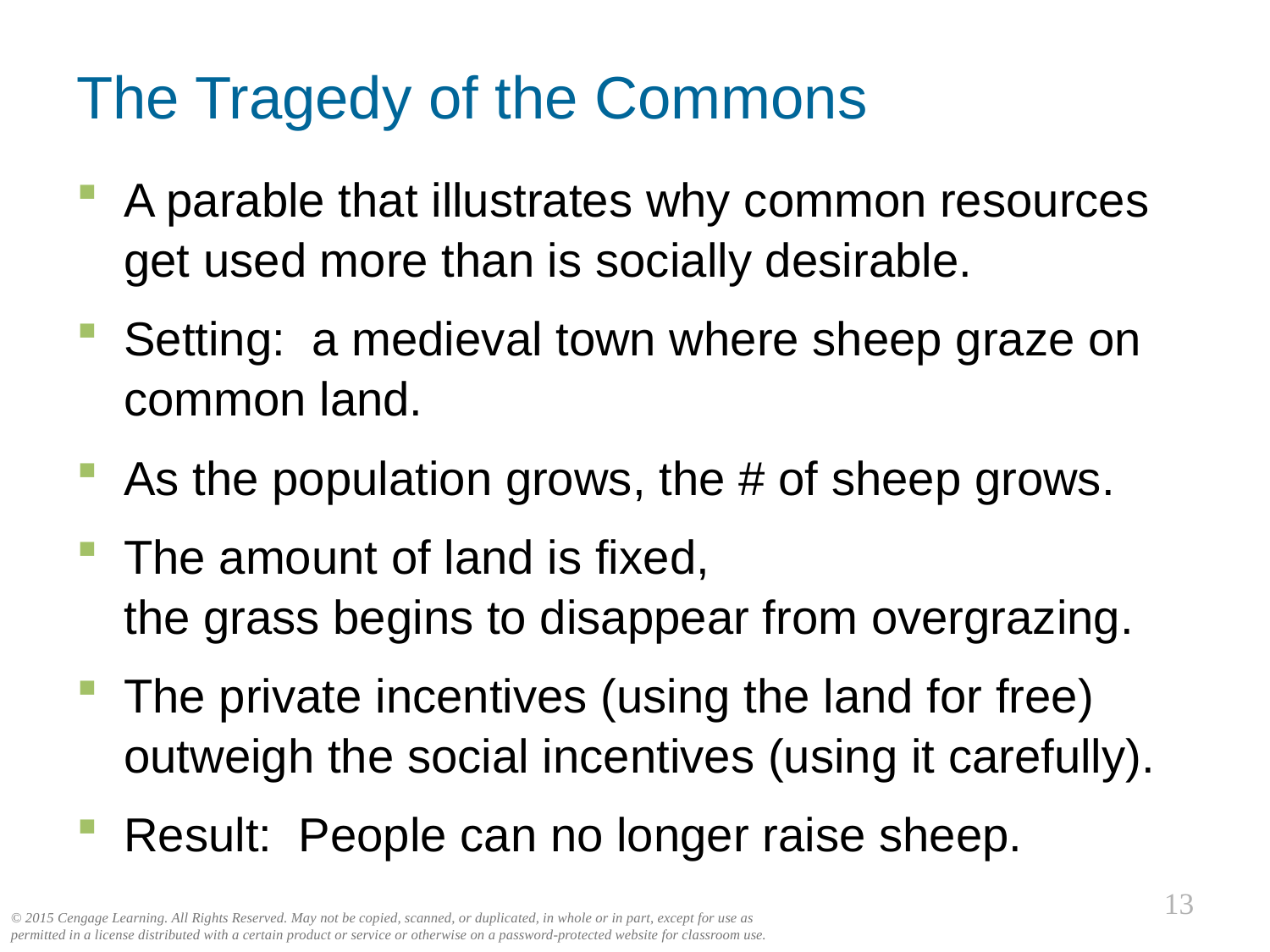

# The Tragedy of the Commons
A parable that illustrates why common resources get used more than is socially desirable.
Setting:  a medieval town where sheep graze on common land.
As the population grows, the # of sheep grows.
The amount of land is fixed,
the grass begins to disappear from overgrazing.
The private incentives (using the land for free) outweigh the social incentives (using it carefully).
Result:  People can no longer raise sheep.